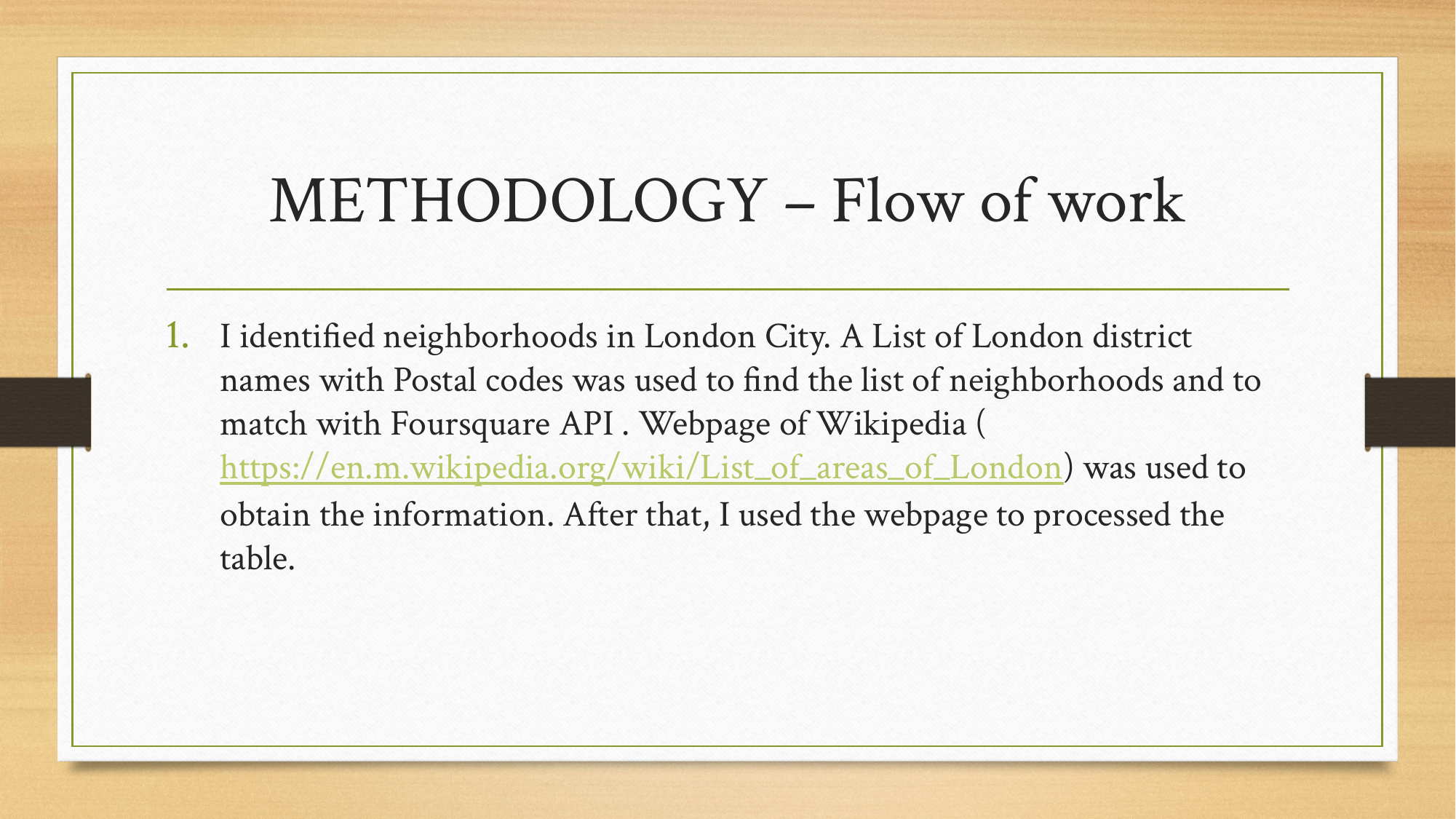

# METHODOLOGY – Flow of work
I identified neighborhoods in London City. A List of London district names with Postal codes was used to find the list of neighborhoods and to match with Foursquare API . Webpage of Wikipedia (https://en.m.wikipedia.org/wiki/List_of_areas_of_London) was used to obtain the information. After that, I used the webpage to processed the table.